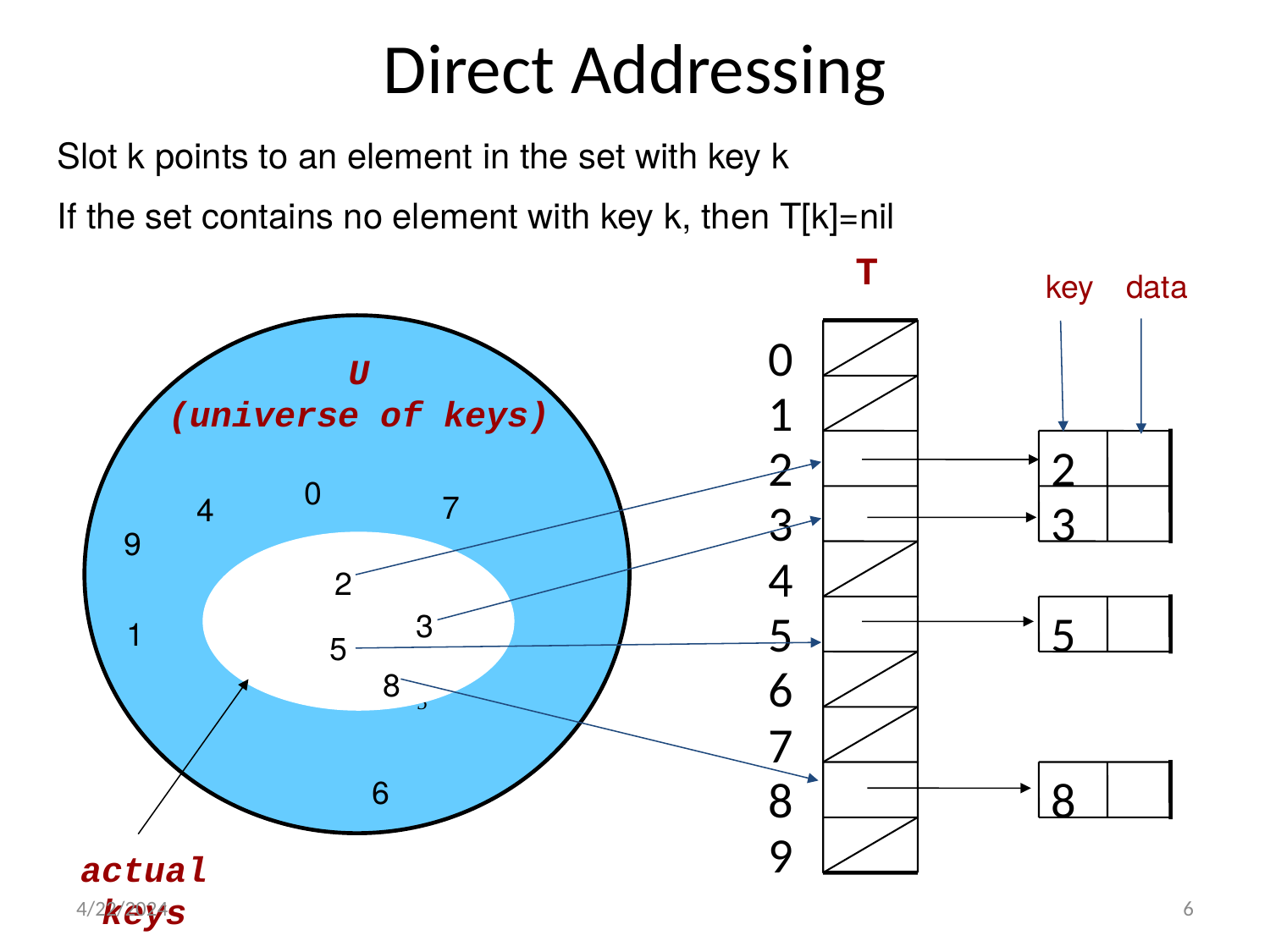

# Direct Addressing
Slot k points to an element in the set with key k
If the set contains no element with key k, then T[k]=nil
T
data
key

0

1

2

2

3

3

4

5

5

6

7

8

8

9

U
(universe of keys)

0
7
4
9

2
3
1
5
k4

8
k5

6
actual
keys
4/22/2024
6